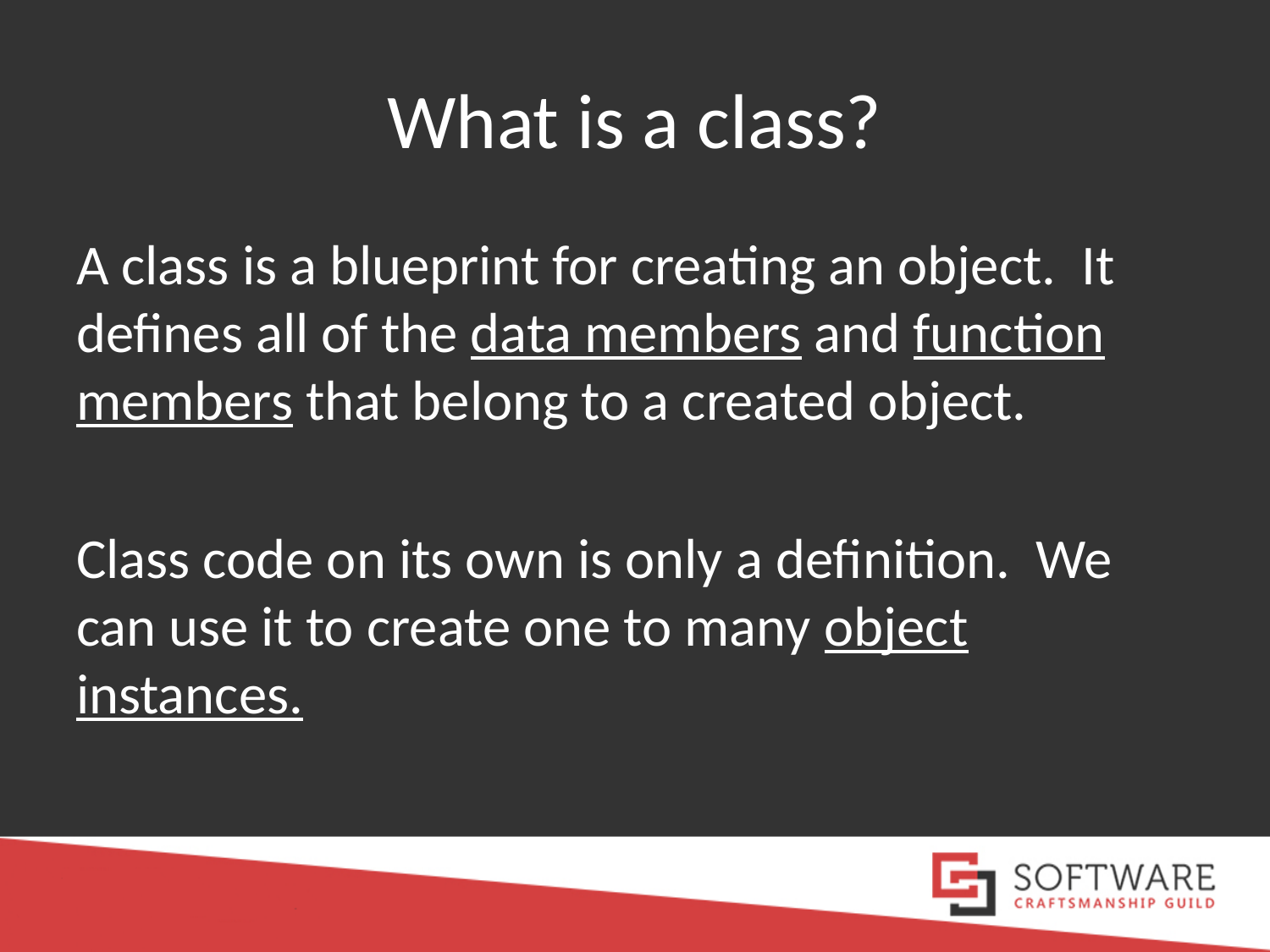

# What is a class?
A class is a blueprint for creating an object.  It defines all of the data members and function members that belong to a created object.

Class code on its own is only a definition.  We can use it to create one to many object instances.